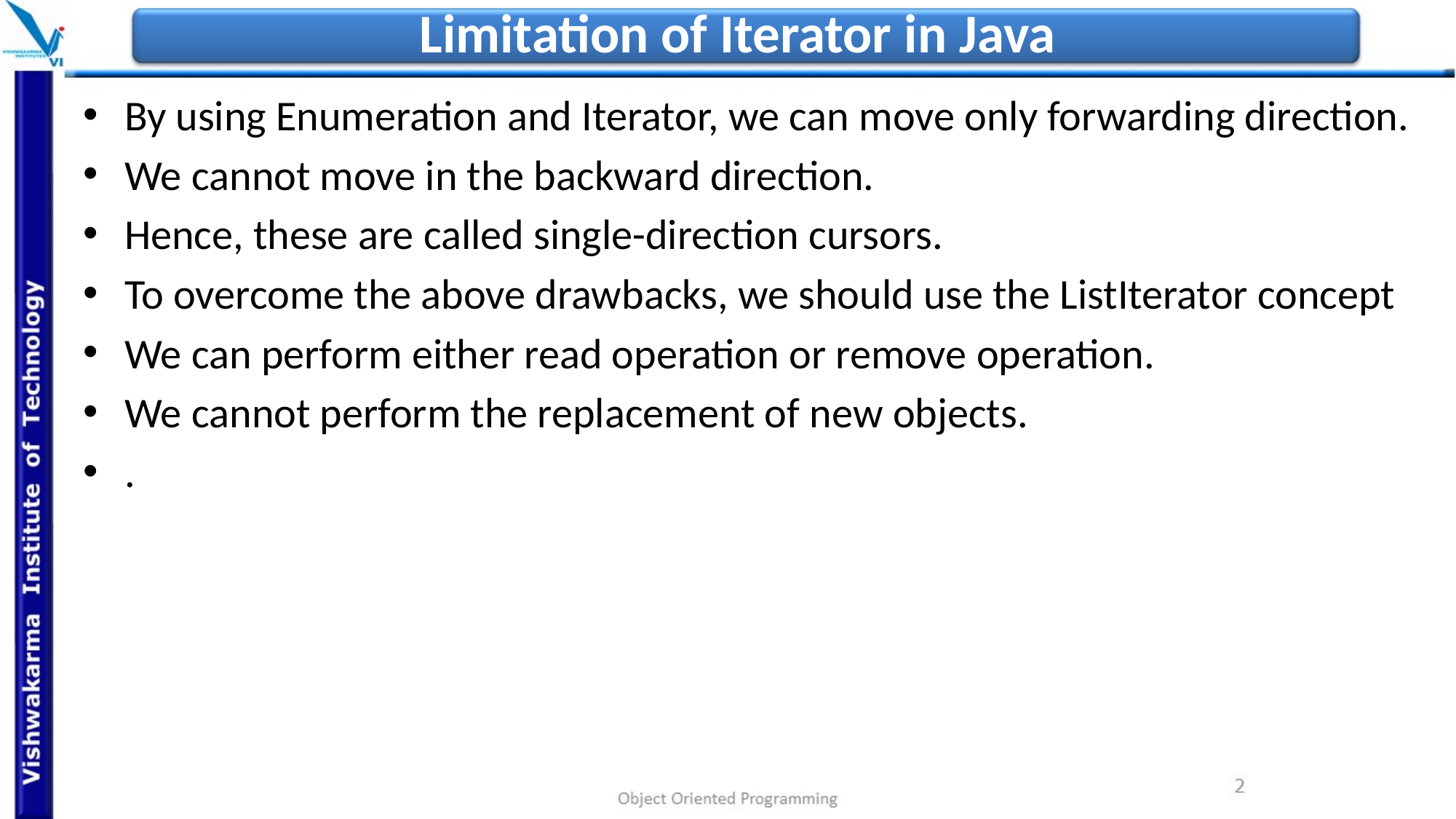

# Limitation of Iterator in Java
By using Enumeration and Iterator, we can move only forwarding direction.
We cannot move in the backward direction.
Hence, these are called single-direction cursors.
To overcome the above drawbacks, we should use the ListIterator concept
We can perform either read operation or remove operation.
We cannot perform the replacement of new objects.
.